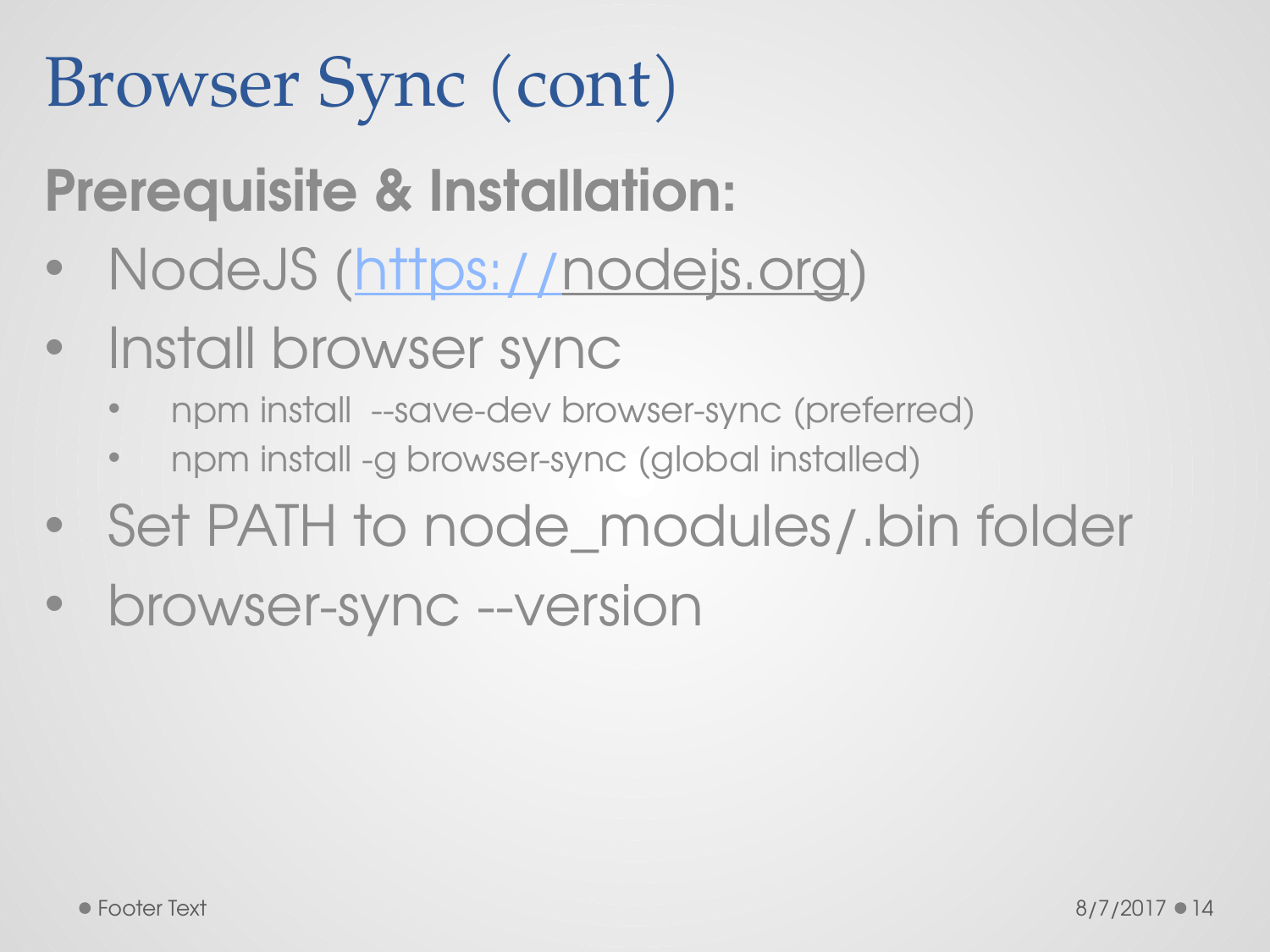

# Browser Sync (cont)
Prerequisite & Installation:
NodeJS (https://nodejs.org)
Install browser sync
npm install  --save-dev browser-sync (preferred)
npm install -g browser-sync (global installed)
Set PATH to node_modules/.bin folder
browser-sync --version

Footer Text
8/7/2017
14